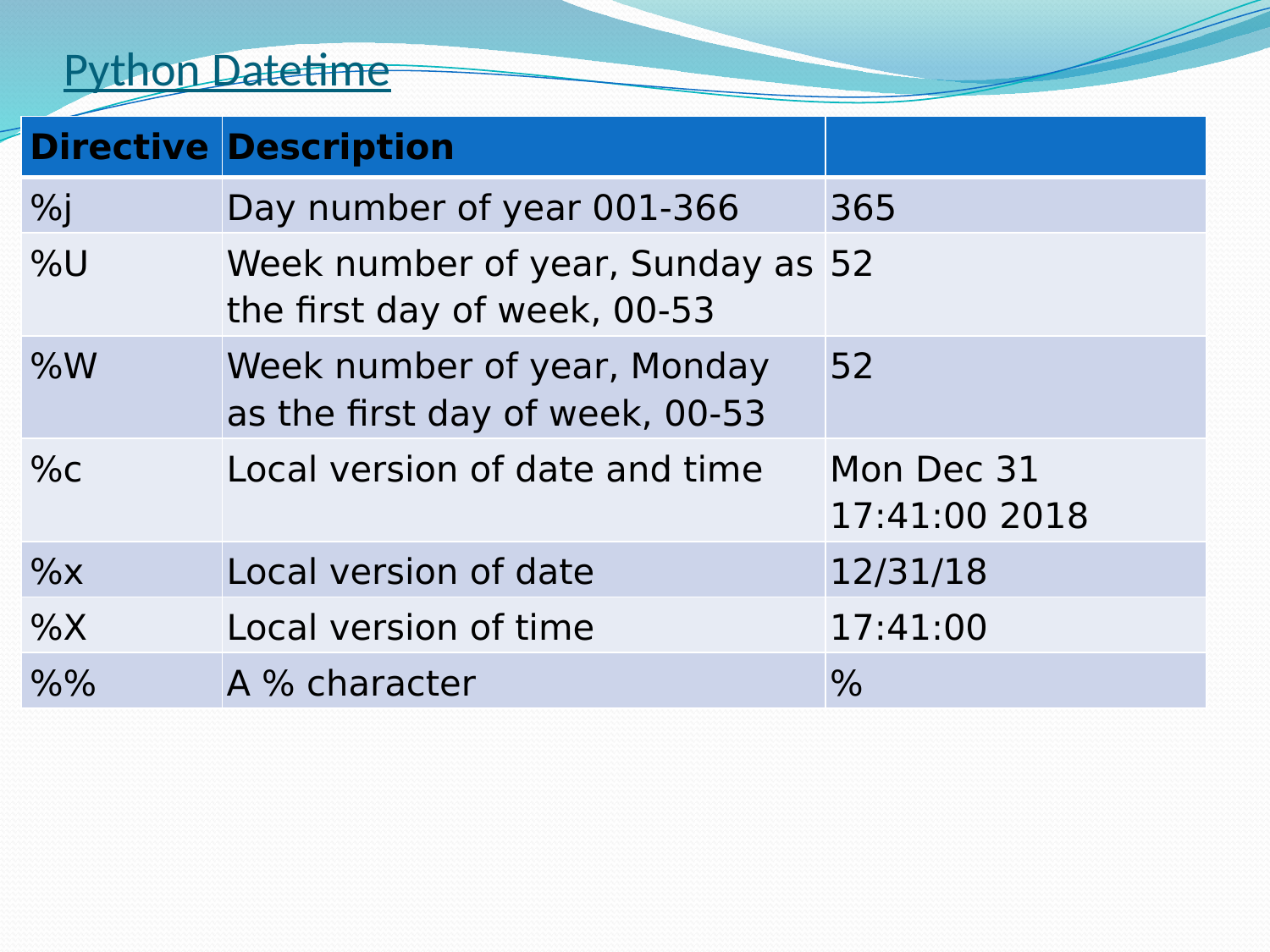

# Python Datetime
| Directive | Description |  |
| --- | --- | --- |
| %j | Day number of year 001-366 | 365 |
| %U | Week number of year, Sunday as the first day of week, 00-53 | 52 |
| %W | Week number of year, Monday as the first day of week, 00-53 | 52 |
| %c | Local version of date and time | Mon Dec 31 17:41:00 2018 |
| %x | Local version of date | 12/31/18 |
| %X | Local version of time | 17:41:00 |
| %% | A % character | % |